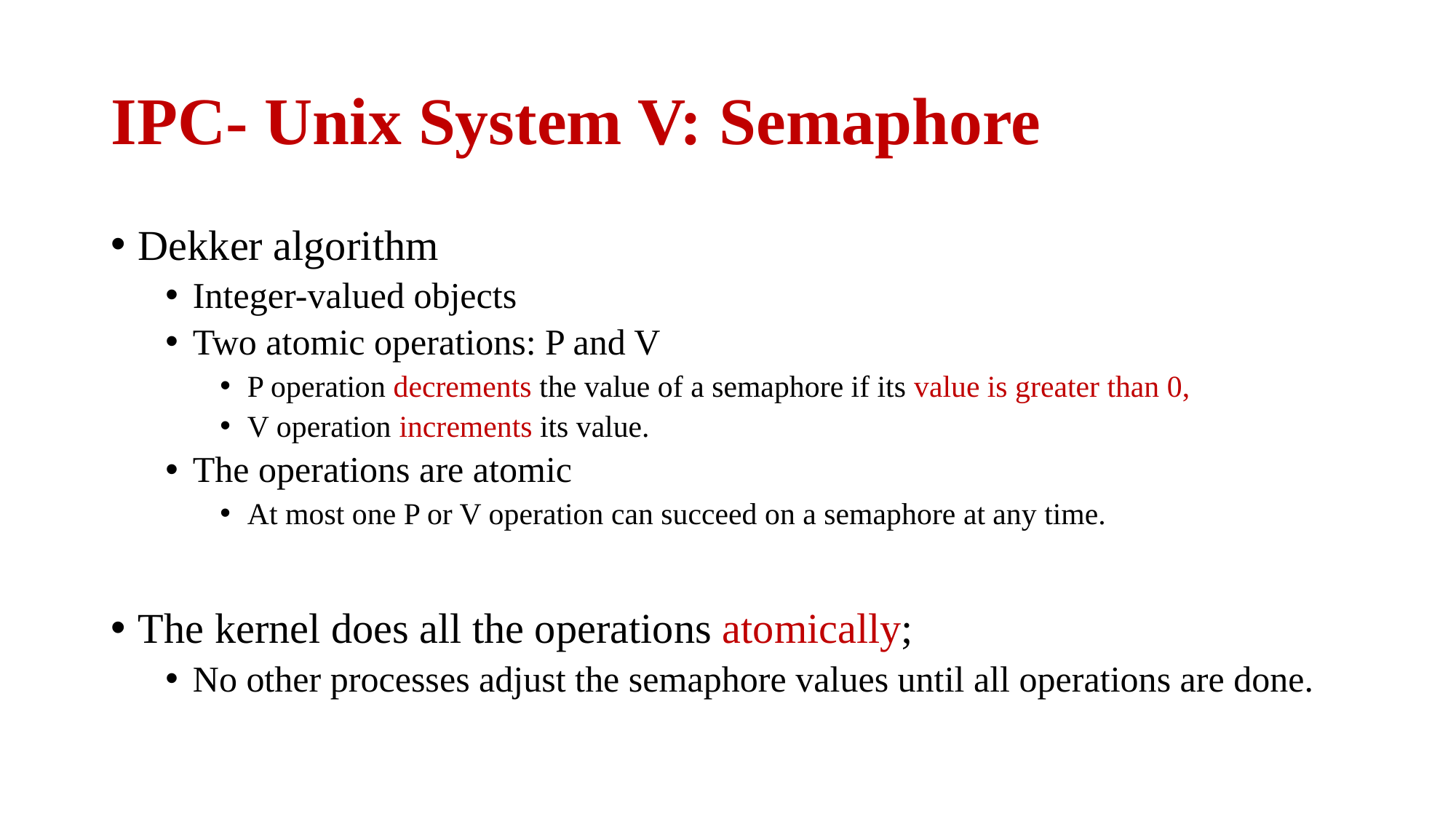

# IPC- Unix System V: Semaphore
Dekker algorithm
Integer-valued objects
Two atomic operations: P and V
P operation decrements the value of a semaphore if its value is greater than 0,
V operation increments its value.
The operations are atomic
At most one P or V operation can succeed on a semaphore at any time.

The kernel does all the operations atomically;
No other processes adjust the semaphore values until all operations are done.